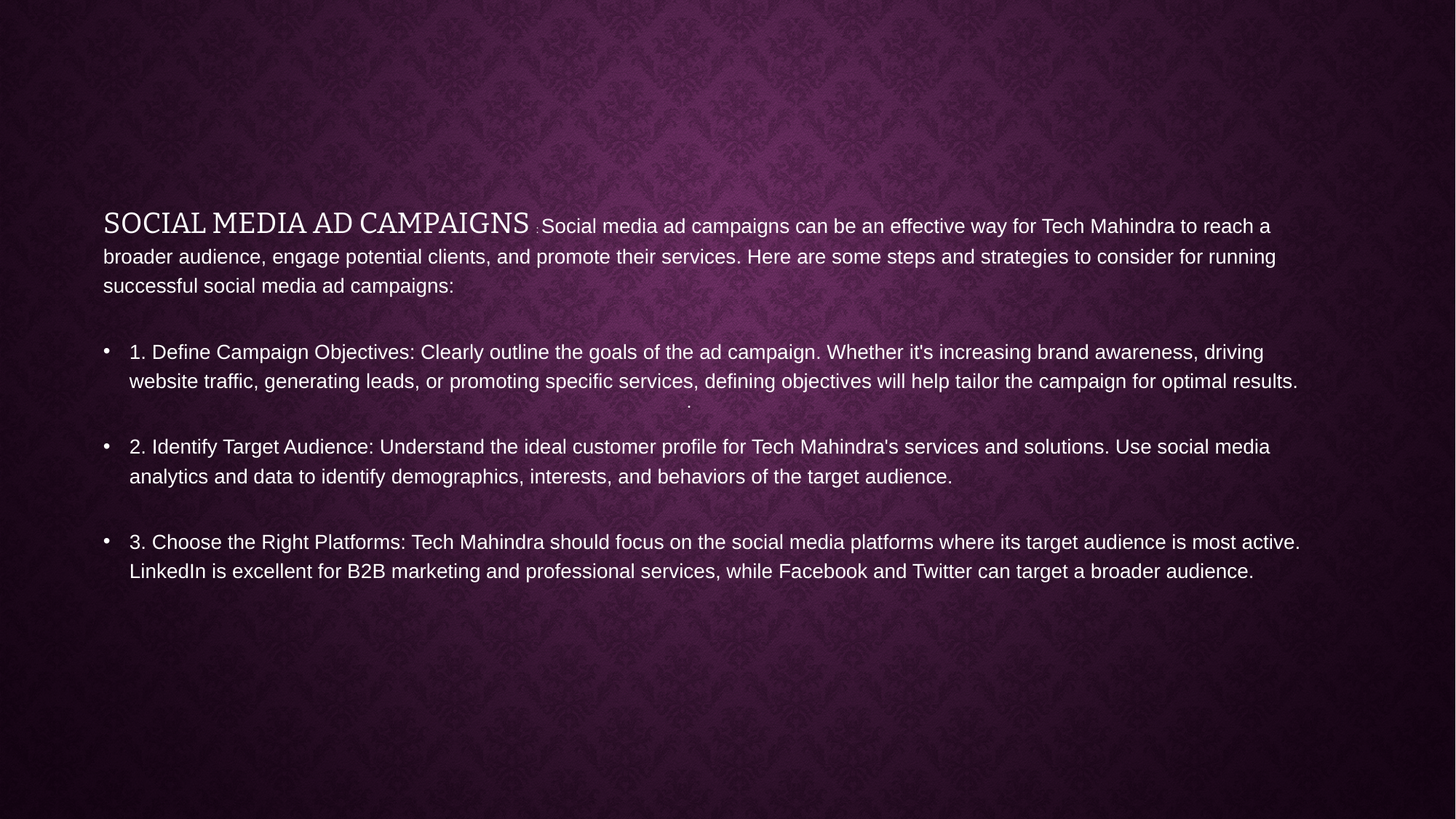

# .
SOCIAL MEDIA AD CAMPAIGNS : Social media ad campaigns can be an effective way for Tech Mahindra to reach a broader audience, engage potential clients, and promote their services. Here are some steps and strategies to consider for running successful social media ad campaigns:

1. Define Campaign Objectives: Clearly outline the goals of the ad campaign. Whether it's increasing brand awareness, driving website traffic, generating leads, or promoting specific services, defining objectives will help tailor the campaign for optimal results.

2. Identify Target Audience: Understand the ideal customer profile for Tech Mahindra's services and solutions. Use social media analytics and data to identify demographics, interests, and behaviors of the target audience.

3. Choose the Right Platforms: Tech Mahindra should focus on the social media platforms where its target audience is most active. LinkedIn is excellent for B2B marketing and professional services, while Facebook and Twitter can target a broader audience.